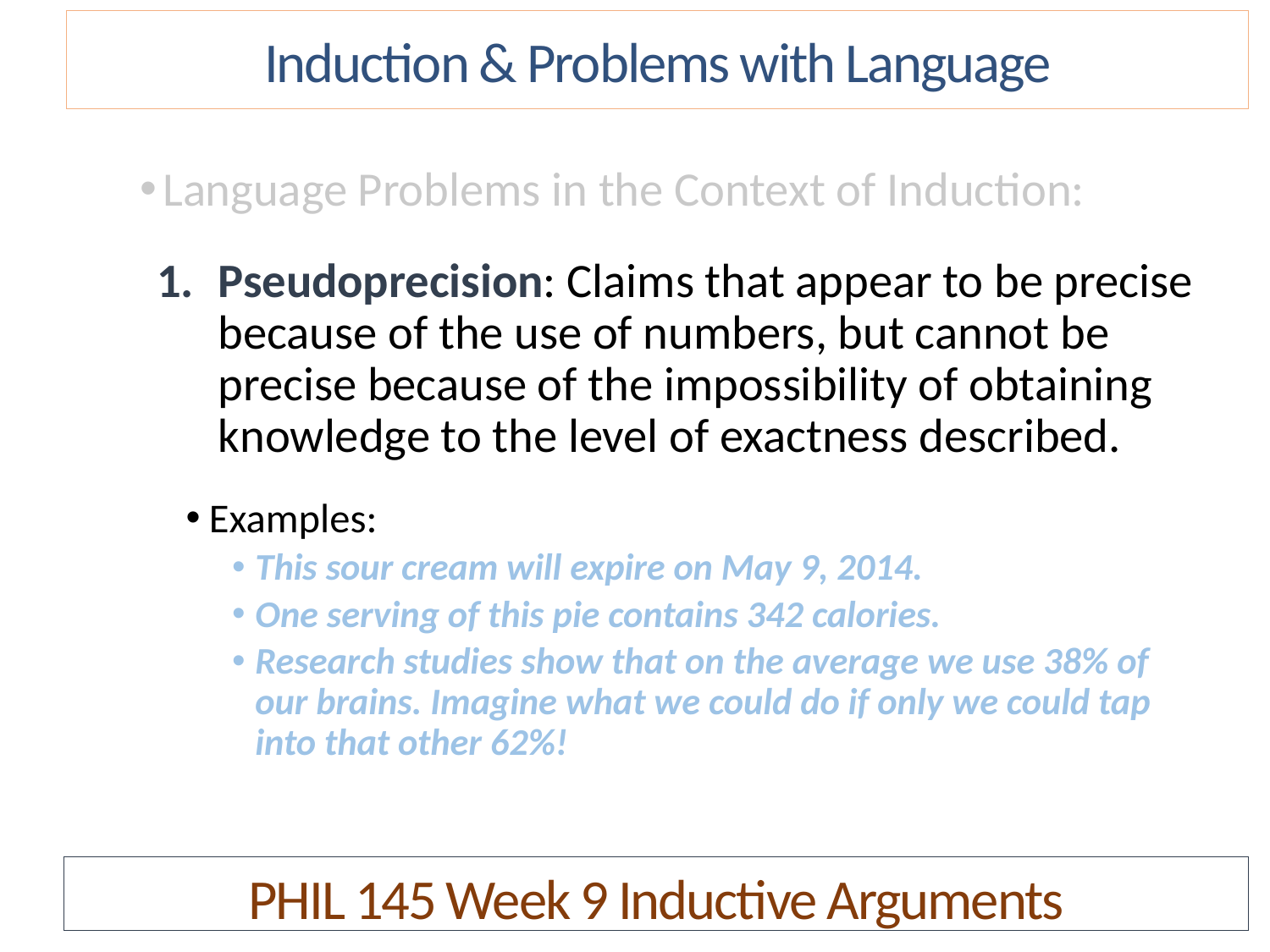

Induction & Problems with Language
Language Problems in the Context of Induction:

Pseudoprecision: Claims that appear to be precise because of the use of numbers, but cannot be precise because of the impossibility of obtaining knowledge to the level of exactness described.

Examples:
This sour cream will expire on May 9, 2014.
One serving of this pie contains 342 calories.
Research studies show that on the average we use 38% of our brains. Imagine what we could do if only we could tap into that other 62%!
PHIL 145 Week 9 Inductive Arguments